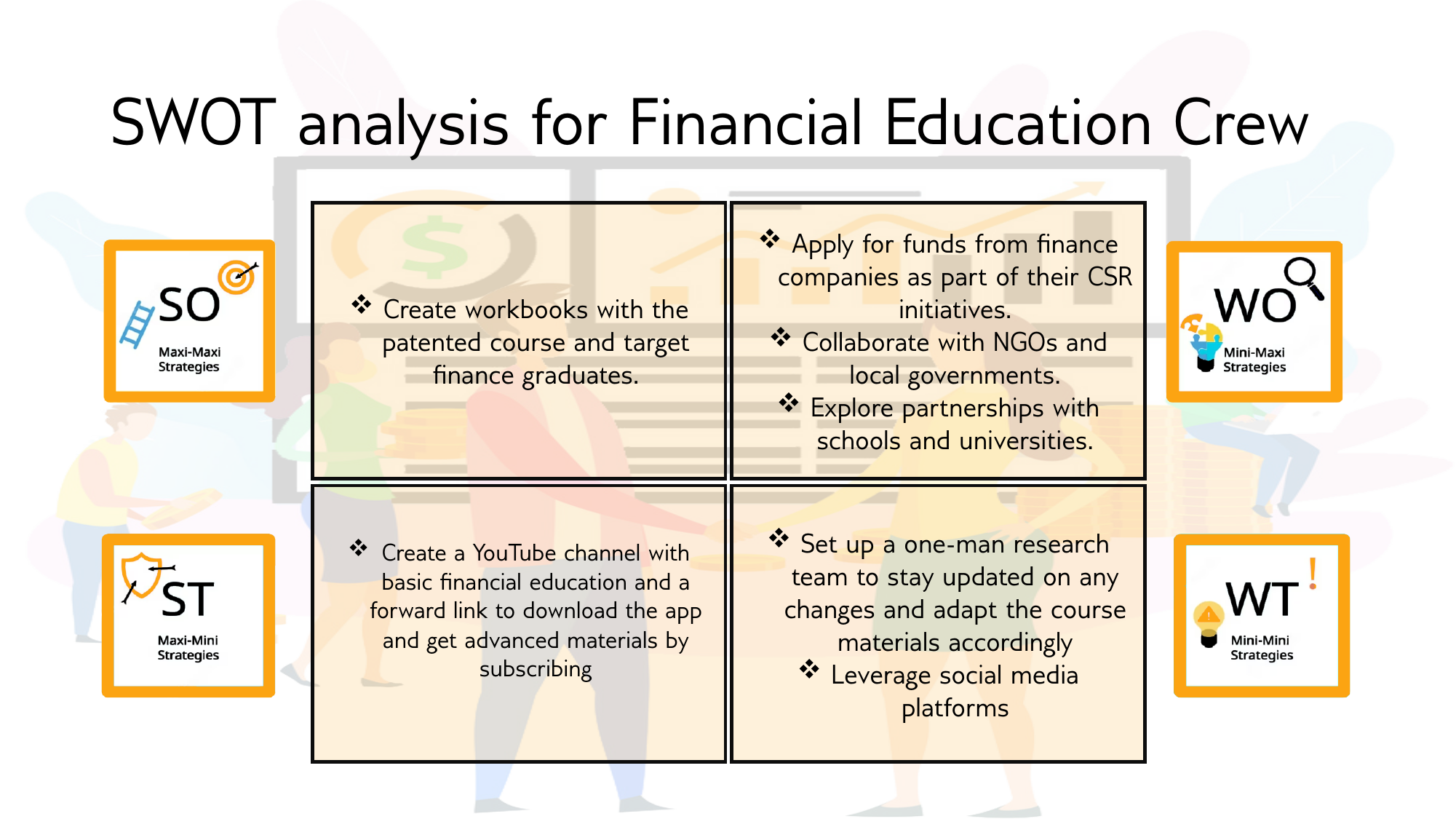

# SWOT analysis for Financial Education Crew
Create workbooks with the patented course and target finance graduates.
Apply for funds from finance companies as part of their CSR initiatives.
Collaborate with NGOs and local governments.
Explore partnerships with schools and universities.
Create a YouTube channel with basic financial education and a forward link to download the app and get advanced materials by subscribing

Set up a one-man research team to stay updated on any changes and adapt the course materials accordingly
Leverage social media platforms